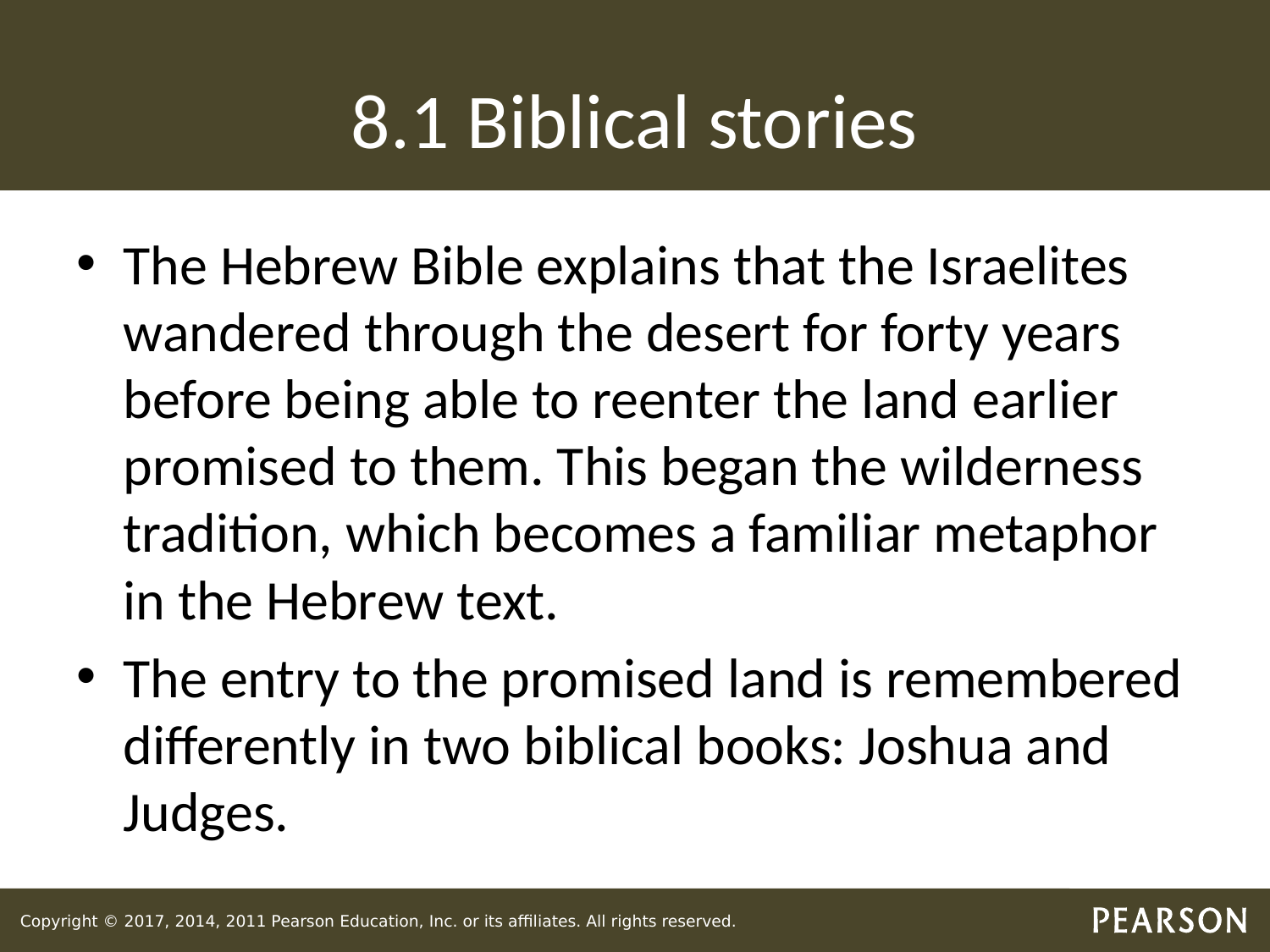

# 8.1 Biblical stories
The Hebrew Bible explains that the Israelites wandered through the desert for forty years before being able to reenter the land earlier promised to them. This began the wilderness tradition, which becomes a familiar metaphor in the Hebrew text.
The entry to the promised land is remembered differently in two biblical books: Joshua and Judges.